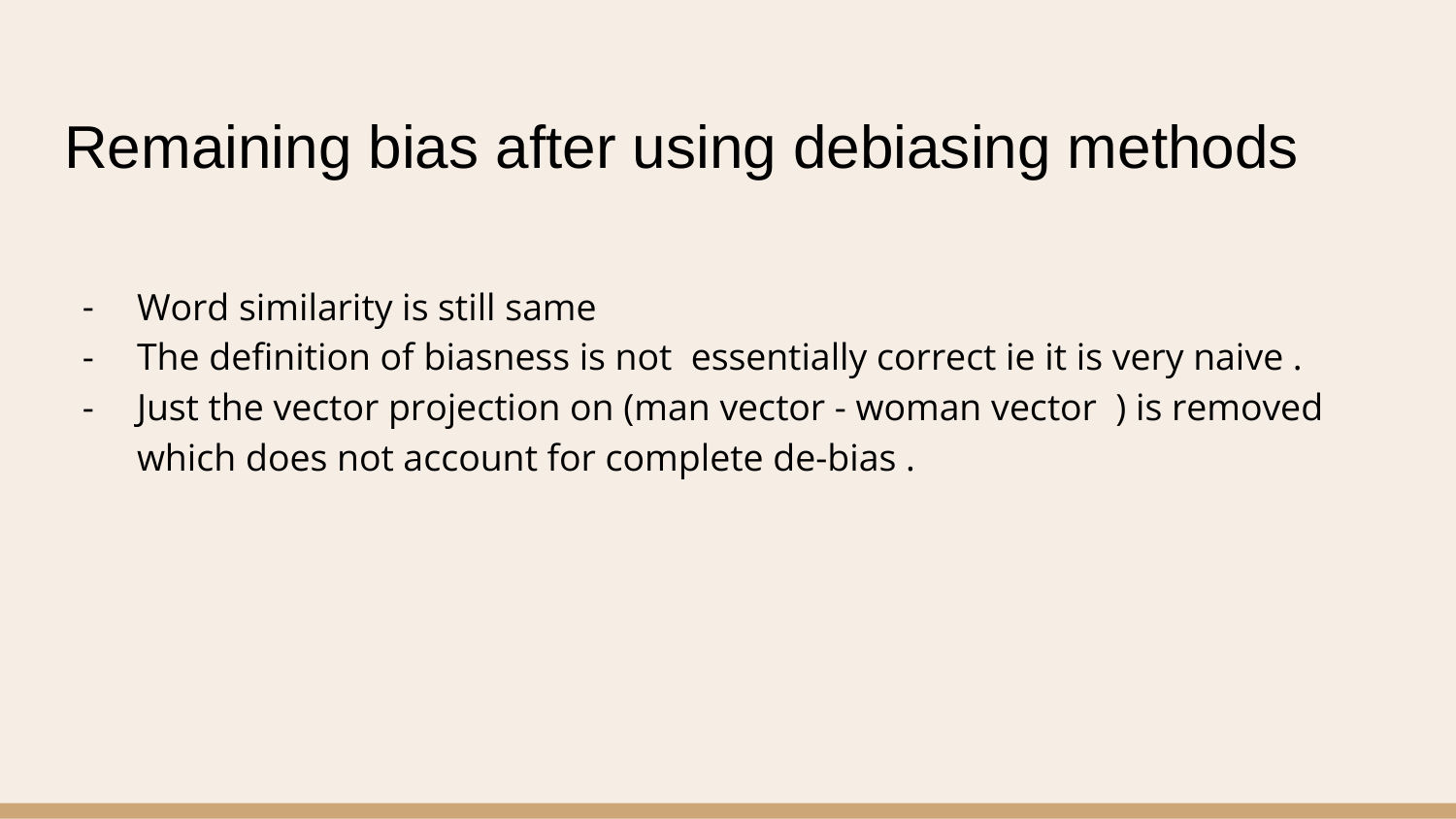

# Remaining bias after using debiasing methods

Word similarity is still same
The definition of biasness is not  essentially correct ie it is very naive .
Just the vector projection on (man vector - woman vector  ) is removed which does not account for complete de-bias .